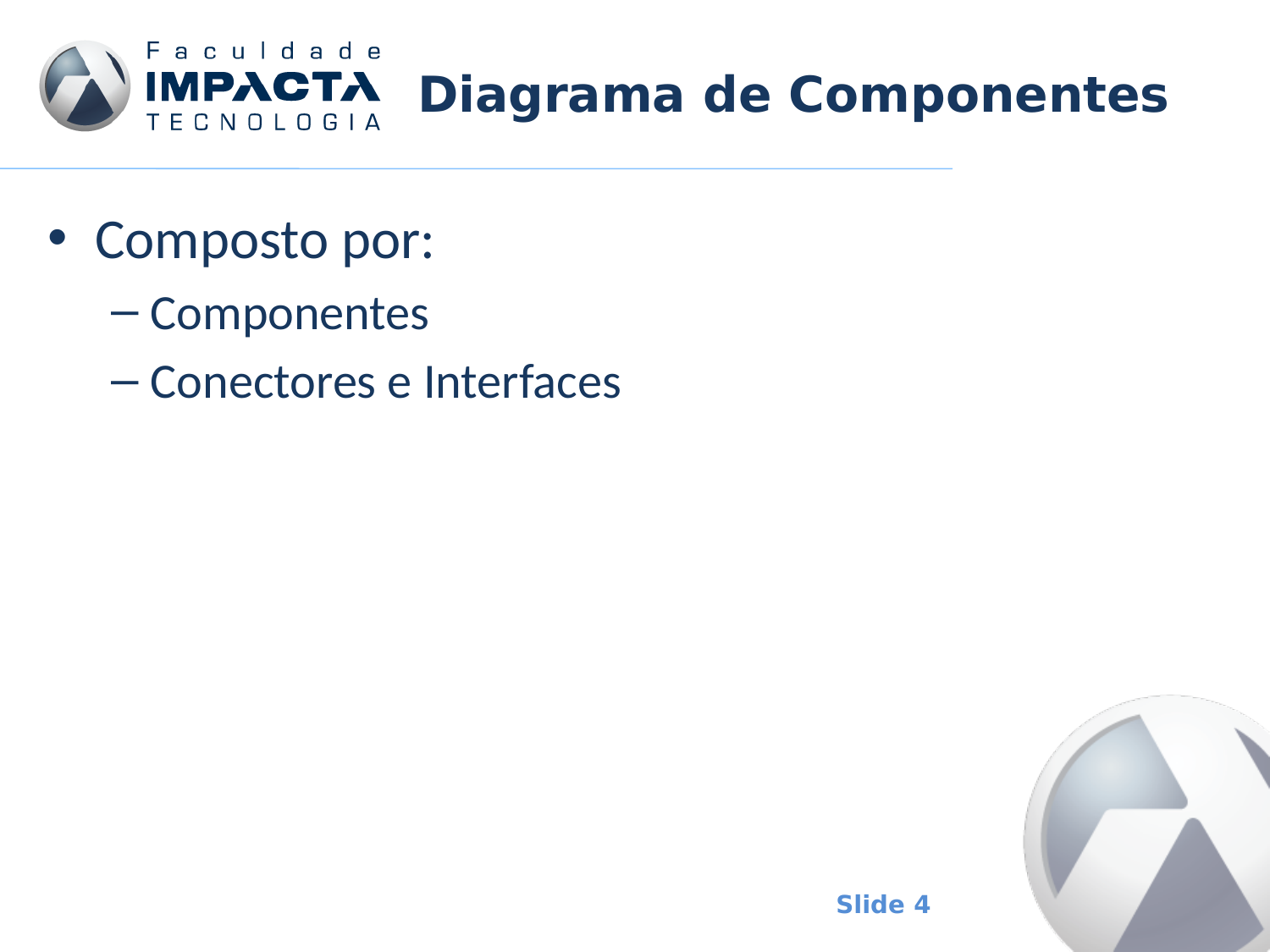

# Diagrama de Componentes
Composto por:
Componentes
Conectores e Interfaces